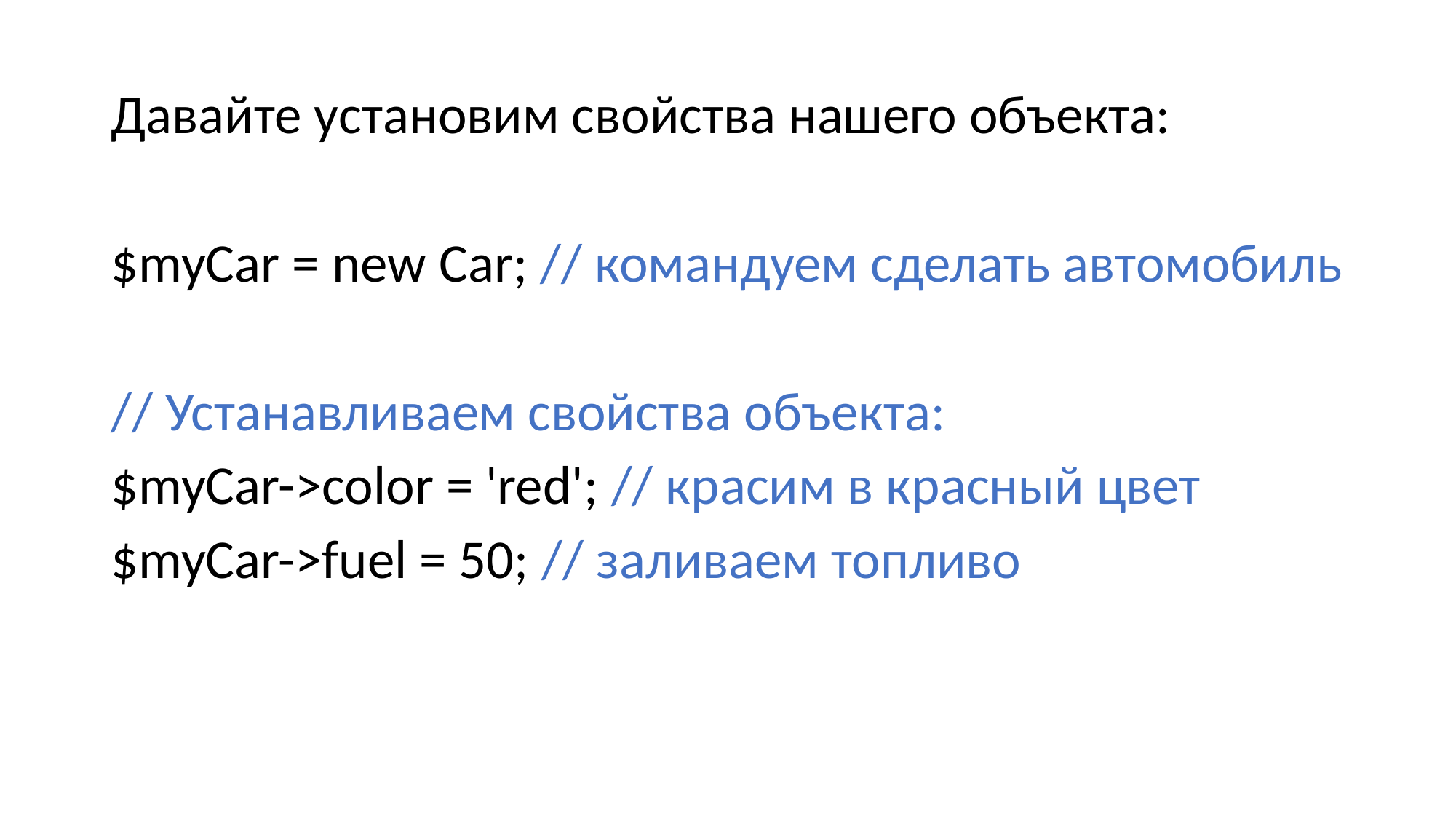

#
Давайте установим свойства нашего объекта:

$myCar = new Car; // командуем сделать автомобиль

// Устанавливаем свойства объекта:
$myCar->color = 'red'; // красим в красный цвет
$myCar->fuel = 50; // заливаем топливо